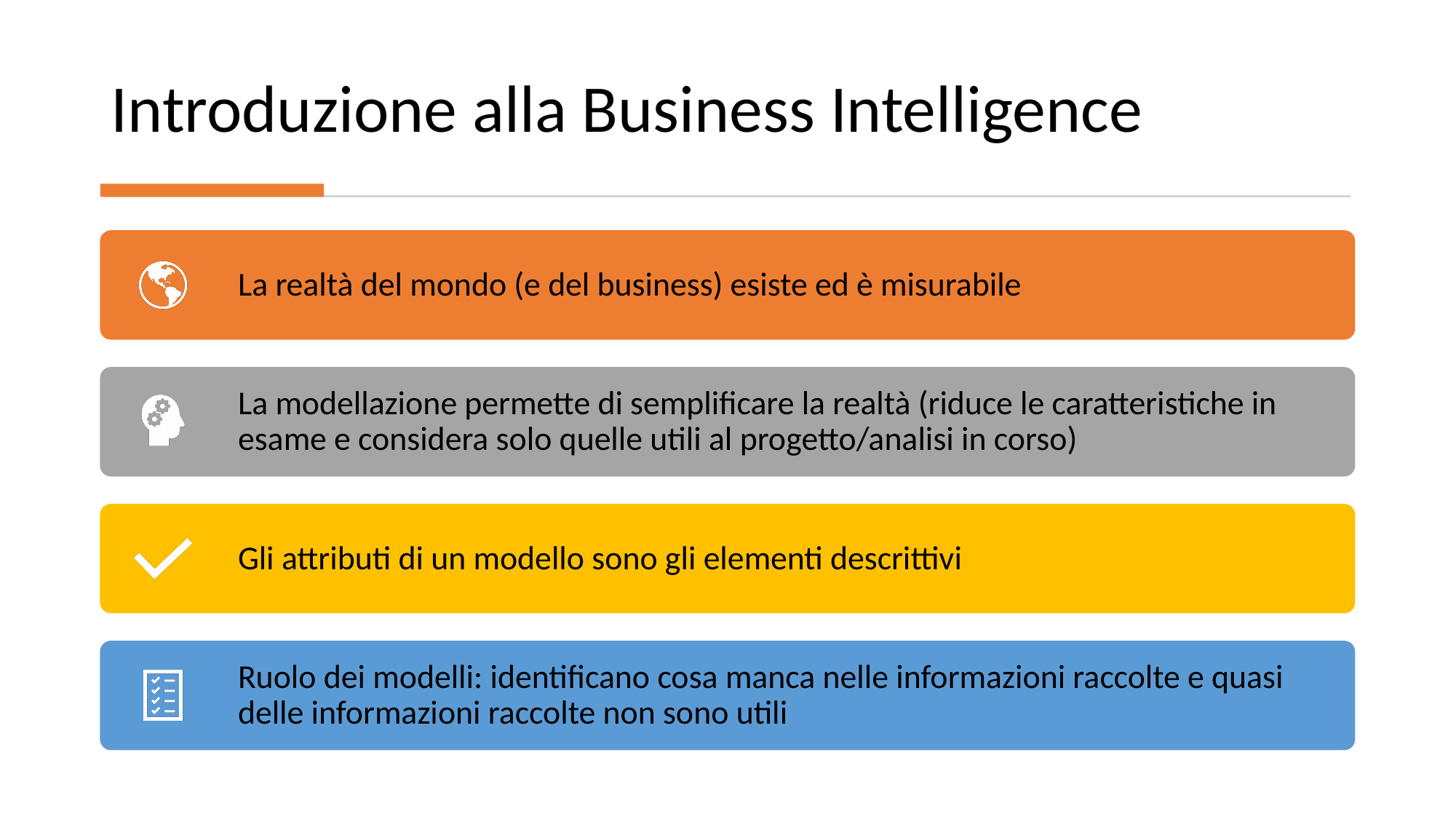

# Introduzione alla Business Intelligence

La realtà del mondo (e del business) esiste ed è misurabile
La modellazione permette di semplificare la realtà (riduce le caratteristiche in esame e considera solo quelle utili al progetto/analisi in corso)
Gli attributi di un modello sono gli elementi descrittivi
Ruolo dei modelli: identificano cosa manca nelle informazioni raccolte e quasi delle informazioni raccolte non sono utili